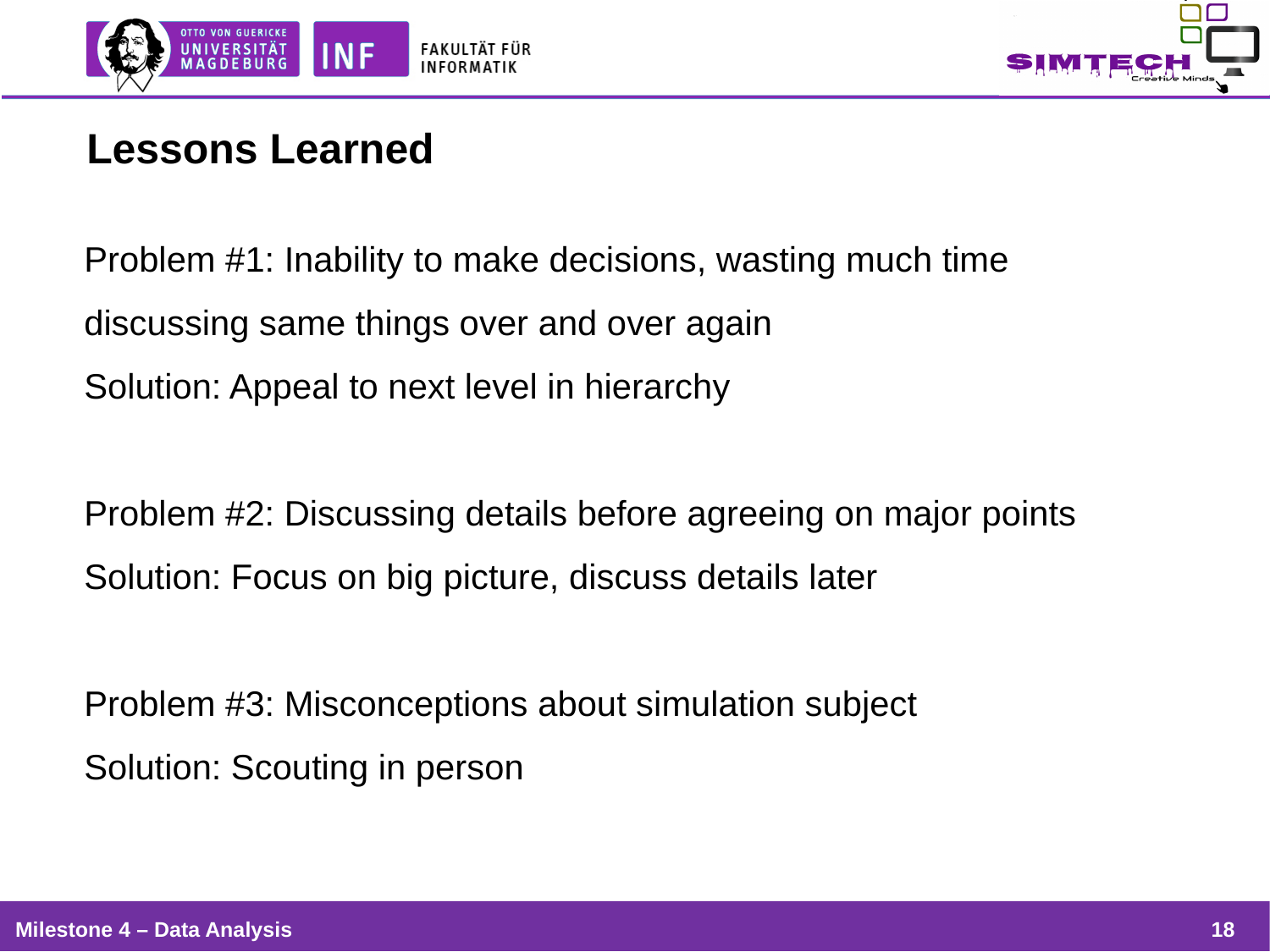

# Lessons Learned
Problem #1: Inability to make decisions, wasting much time discussing same things over and over again
Solution: Appeal to next level in hierarchy

Problem #2: Discussing details before agreeing on major points
Solution: Focus on big picture, discuss details later

Problem #3: Misconceptions about simulation subject
Solution: Scouting in person

Milestone 4 – Data Analysis